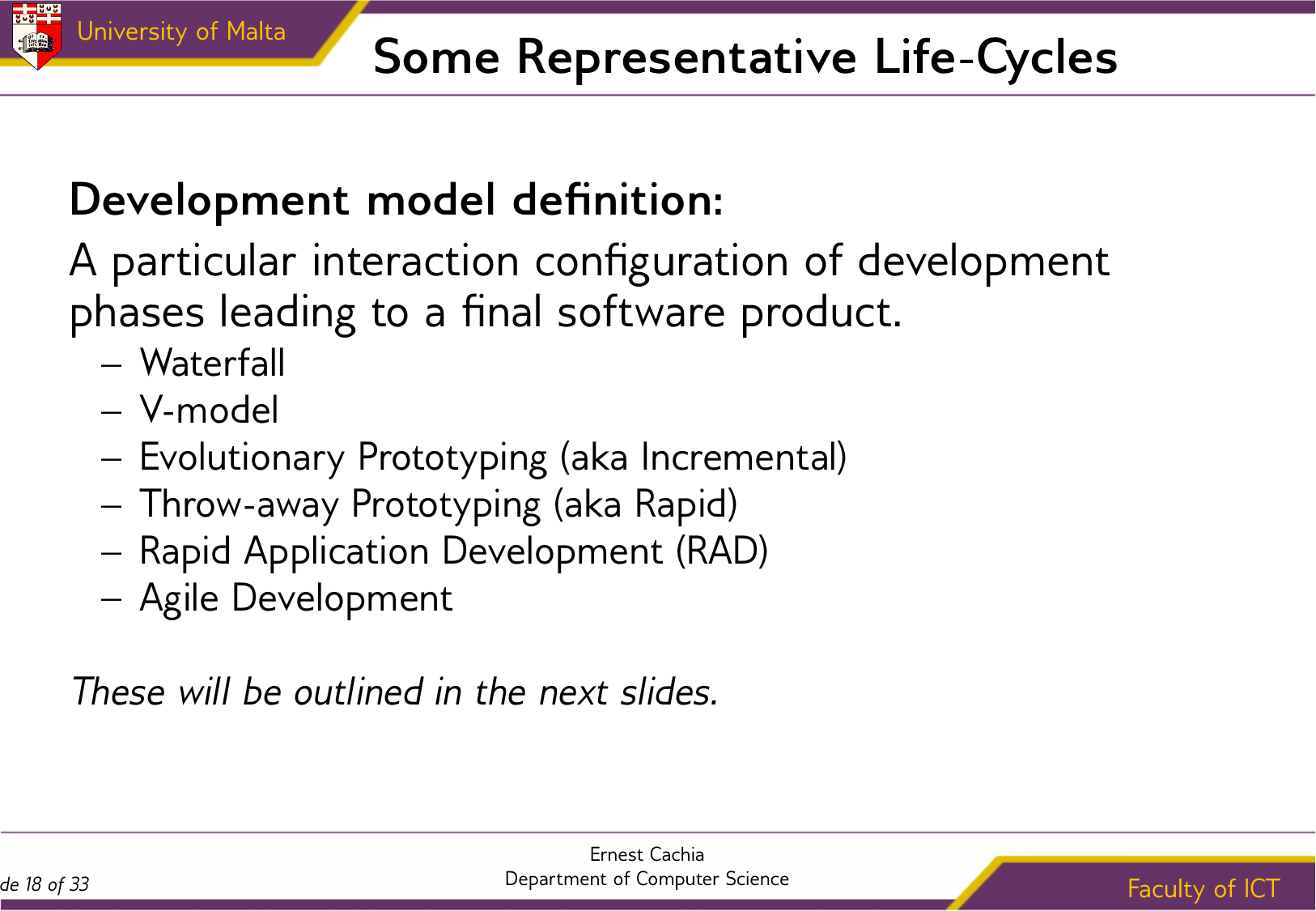

# Some Representative Life-Cycles
Development model definition:
A particular interaction configuration of development phases leading to a final software product.
Waterfall
V-model
Evolutionary Prototyping (aka Incremental)
Throw-away Prototyping (aka Rapid)
Rapid Application Development (RAD)
Agile Development

These will be outlined in the next slides.
Ernest Cachia
Department of Computer Science
Faculty of ICT